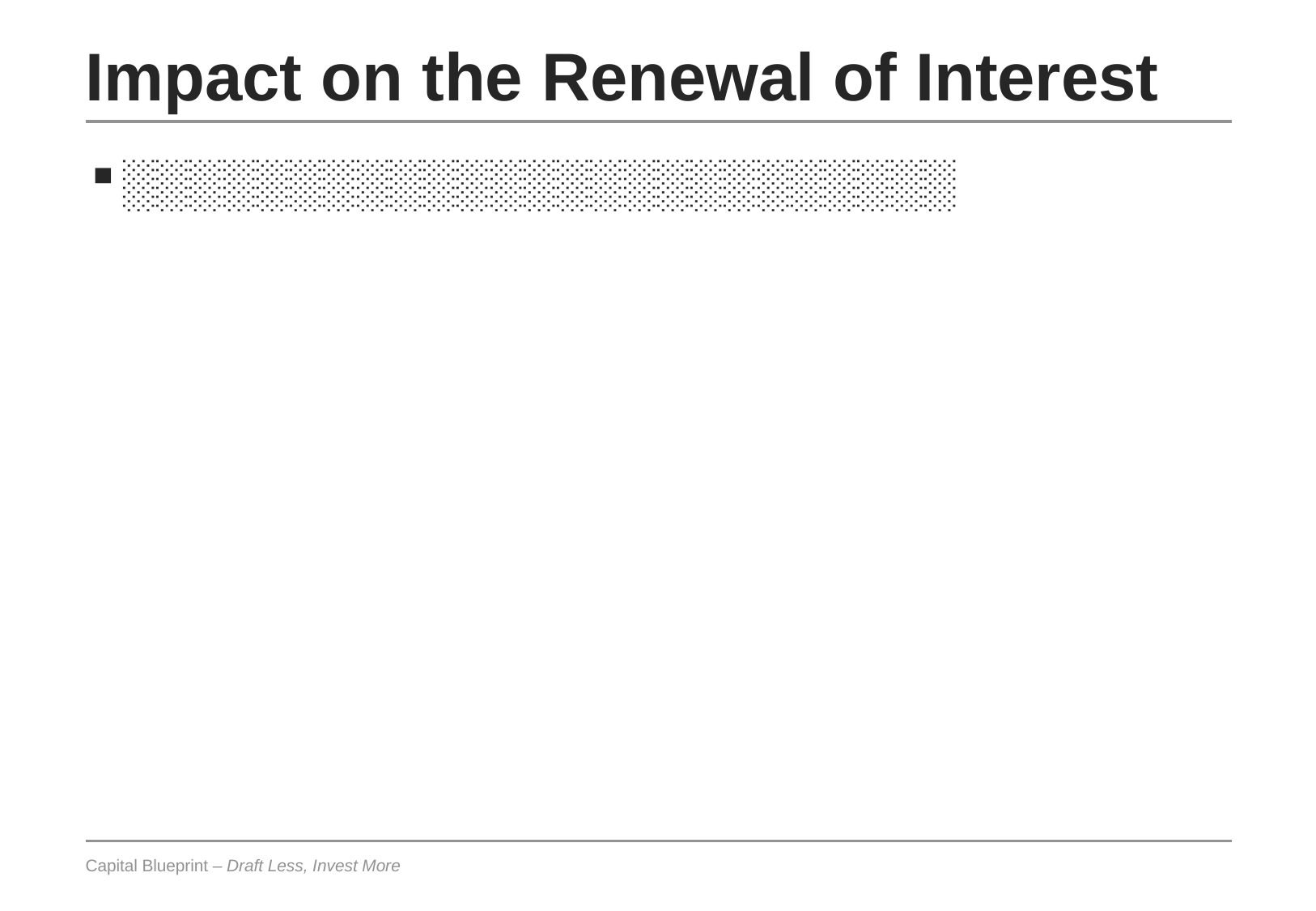

# Impact on the Renewal of Interest
░░░░░░░░░░░░░░░░░░░░░░░░░